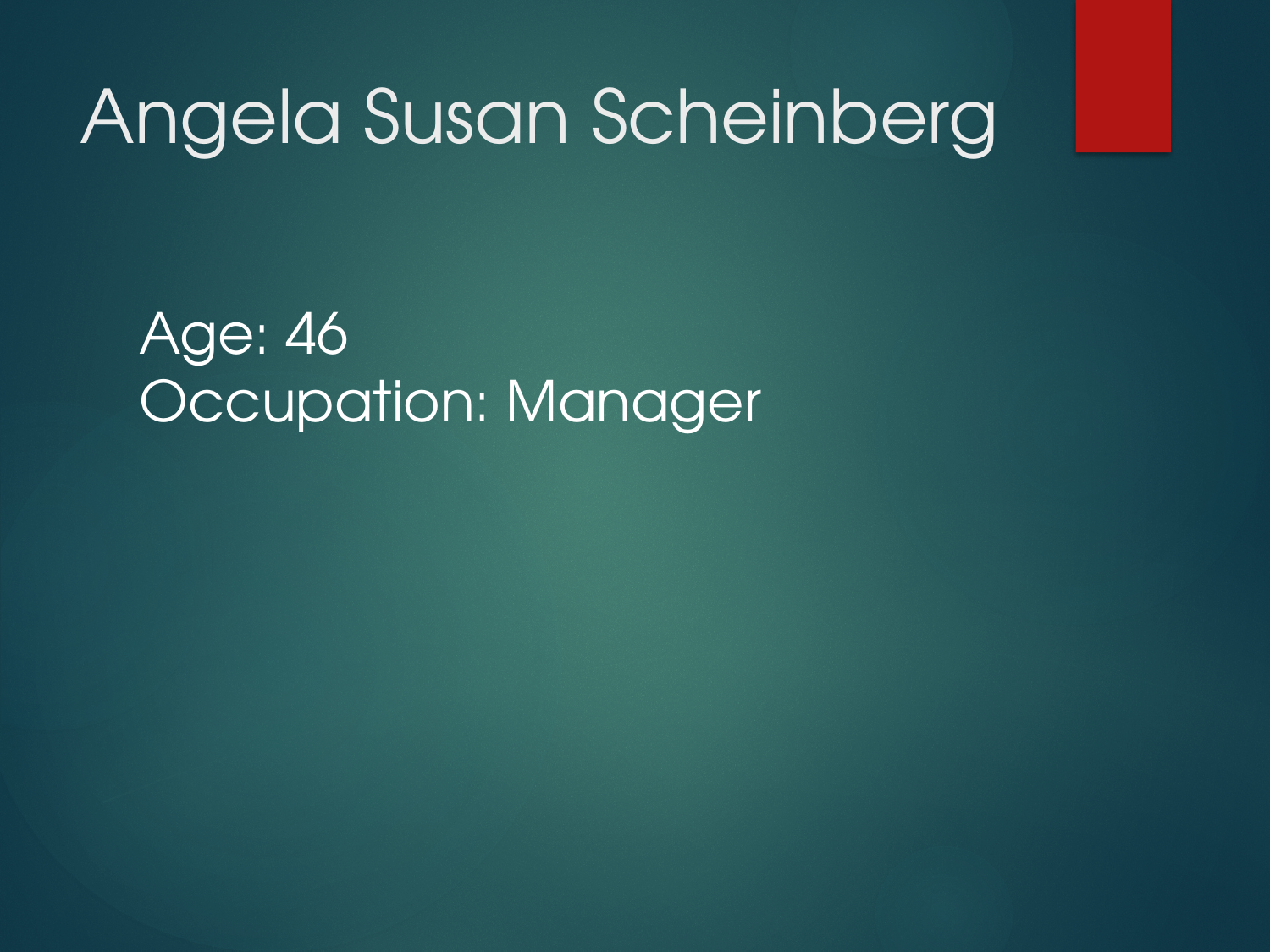

# Angela Susan Scheinberg

Age: 46
Occupation: Manager